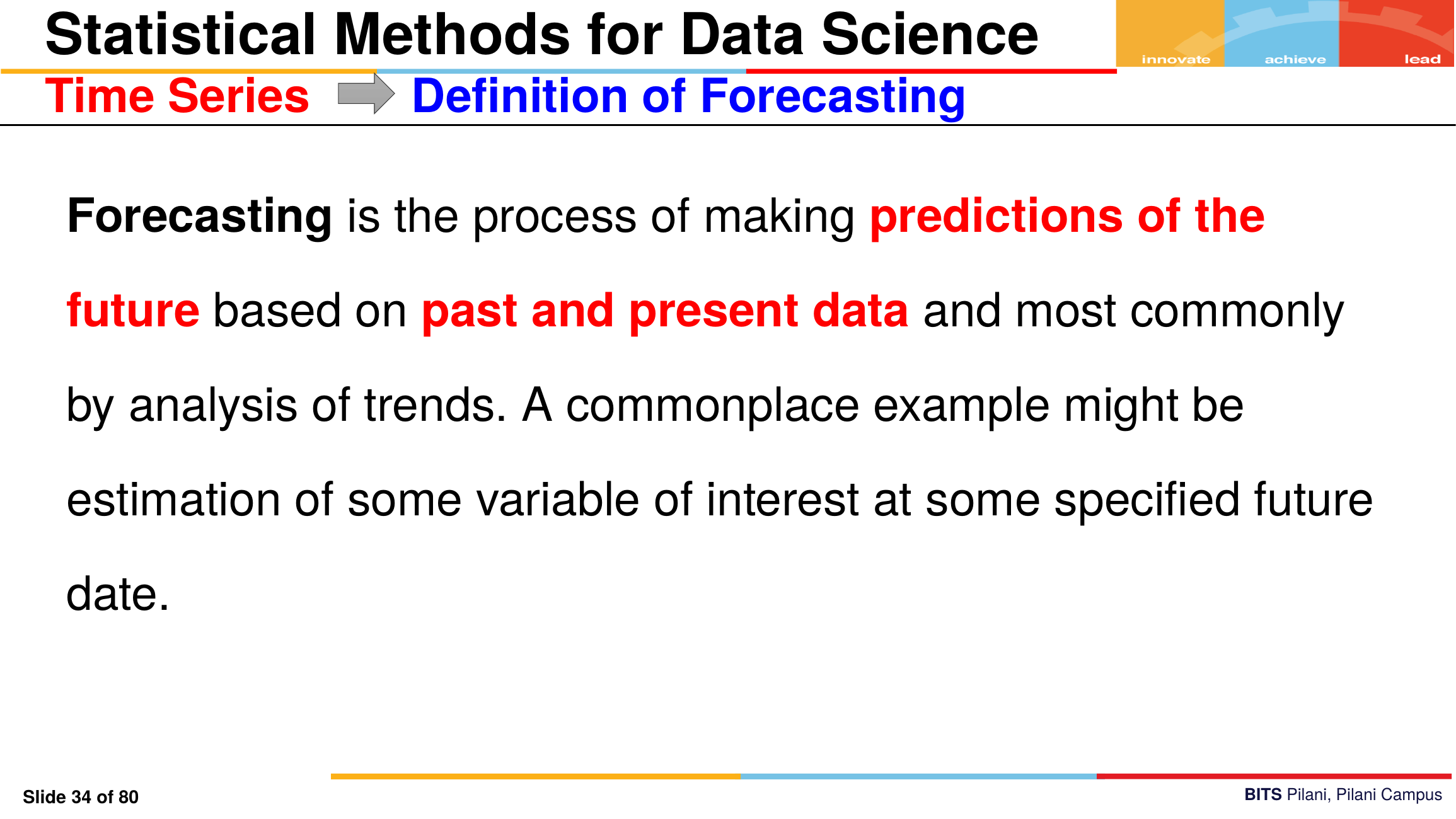

Statistical Methods for Data Science
Time Series
Definition of Forecasting

Forecasting is the process of making predictions of the
future based on past and present data and most commonly
by analysis of trends. A commonplace example might be
estimation of some variable of interest at some specified future
date.